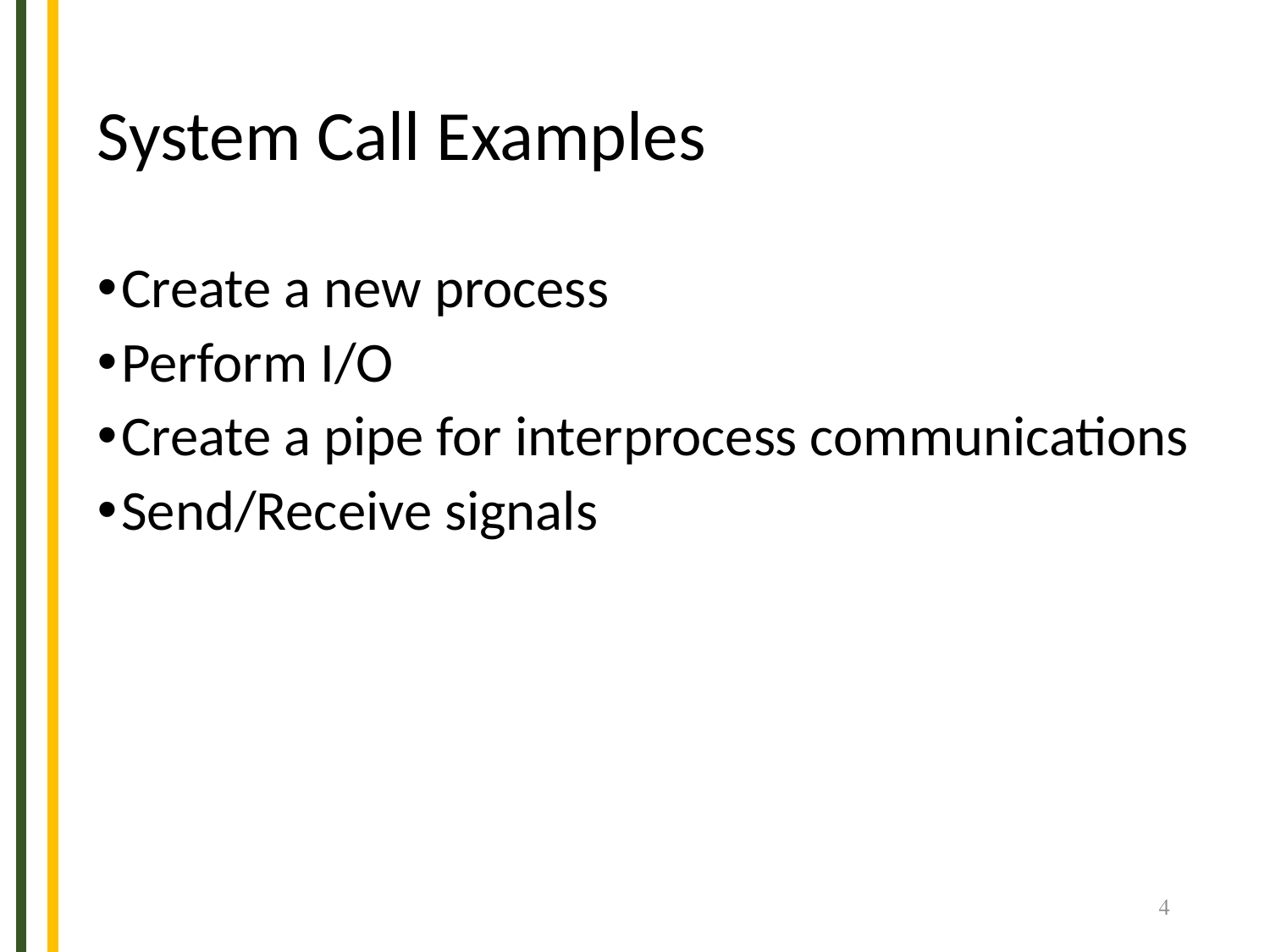

# System Call Examples
Create a new process
Perform I/O
Create a pipe for interprocess communications
Send/Receive signals

4